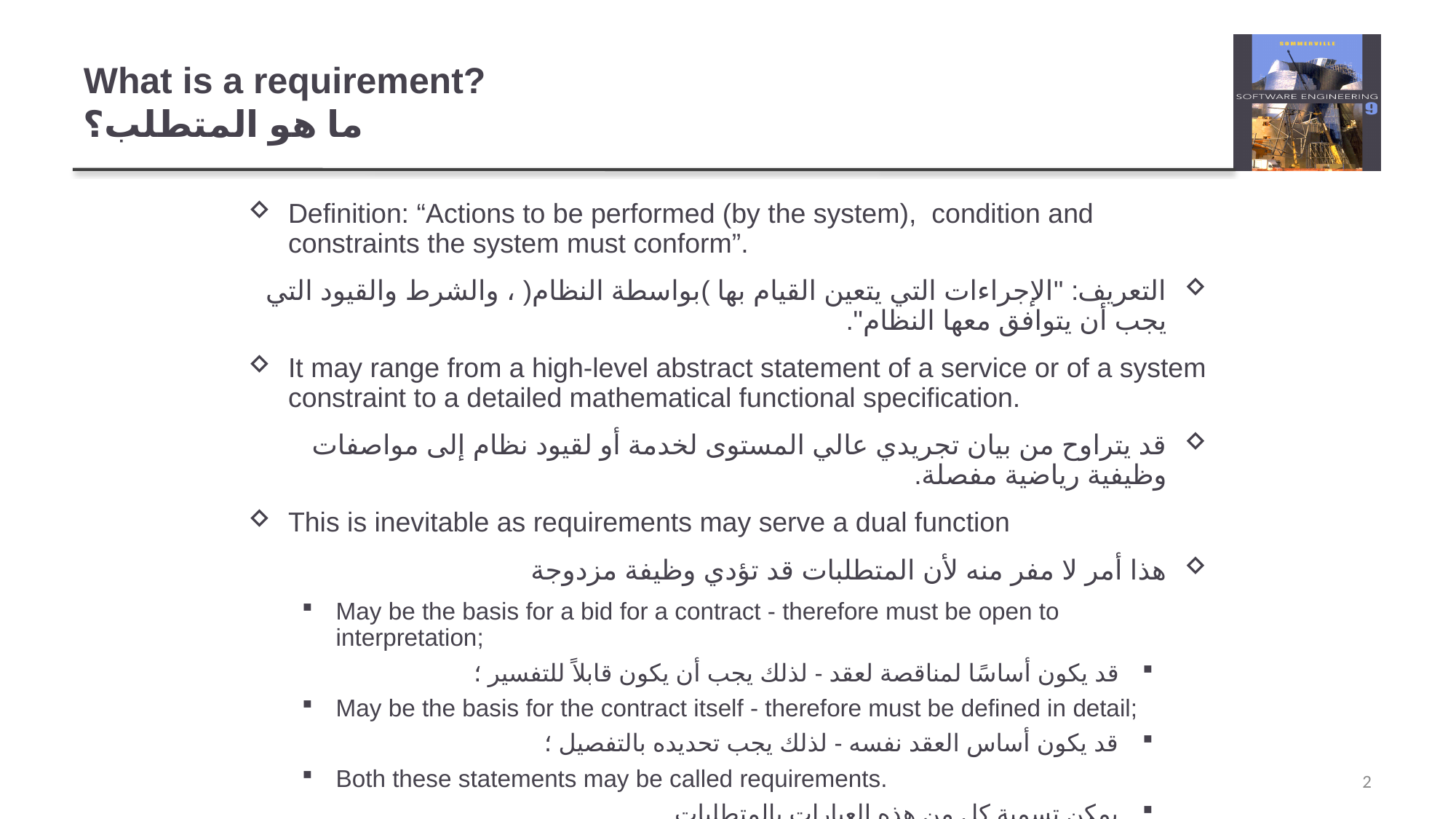

# What is a requirement? ما هو المتطلب؟
Definition: “Actions to be performed (by the system),  condition and constraints the system must conform”.
التعريف: "الإجراءات التي يتعين القيام بها )بواسطة النظام( ، والشرط والقيود التي يجب أن يتوافق معها النظام".
It may range from a high-level abstract statement of a service or of a system constraint to a detailed mathematical functional specification.
قد يتراوح من بيان تجريدي عالي المستوى لخدمة أو لقيود نظام إلى مواصفات وظيفية رياضية مفصلة.
This is inevitable as requirements may serve a dual function
هذا أمر لا مفر منه لأن المتطلبات قد تؤدي وظيفة مزدوجة
May be the basis for a bid for a contract - therefore must be open to interpretation;
قد يكون أساسًا لمناقصة لعقد - لذلك يجب أن يكون قابلاً للتفسير ؛
May be the basis for the contract itself - therefore must be defined in detail;
قد يكون أساس العقد نفسه - لذلك يجب تحديده بالتفصيل ؛
Both these statements may be called requirements.
يمكن تسمية كل من هذه العبارات بالمتطلبات.
2